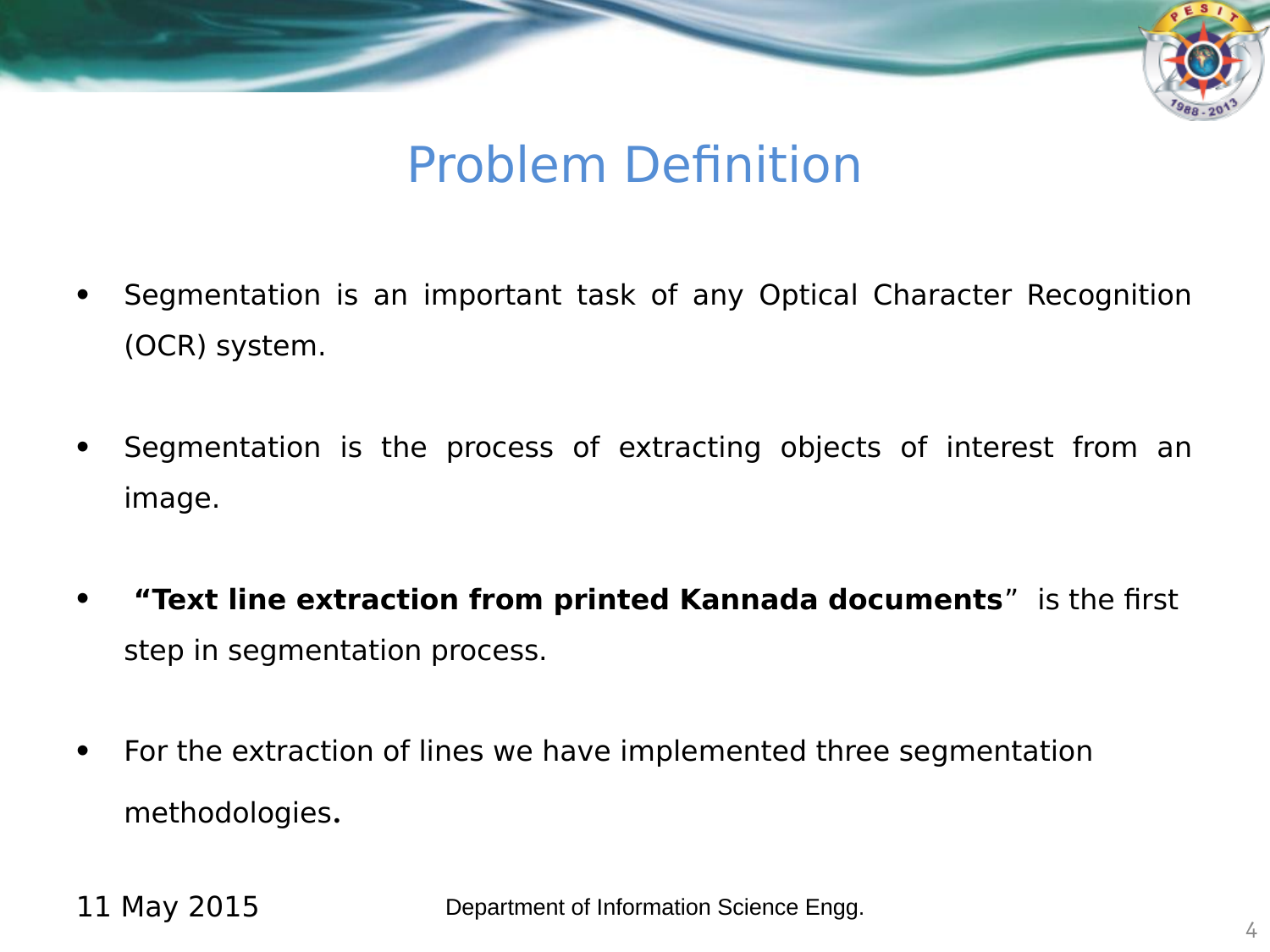

# Problem Definition
Segmentation is an important task of any Optical Character Recognition (OCR) system.

Segmentation is the process of extracting objects of interest from an image.

 “Text line extraction from printed Kannada documents”  is the first step in segmentation process.

For the extraction of lines we have implemented three segmentation methodologies.
11 May 2015
Department of Information Science Engg.
4